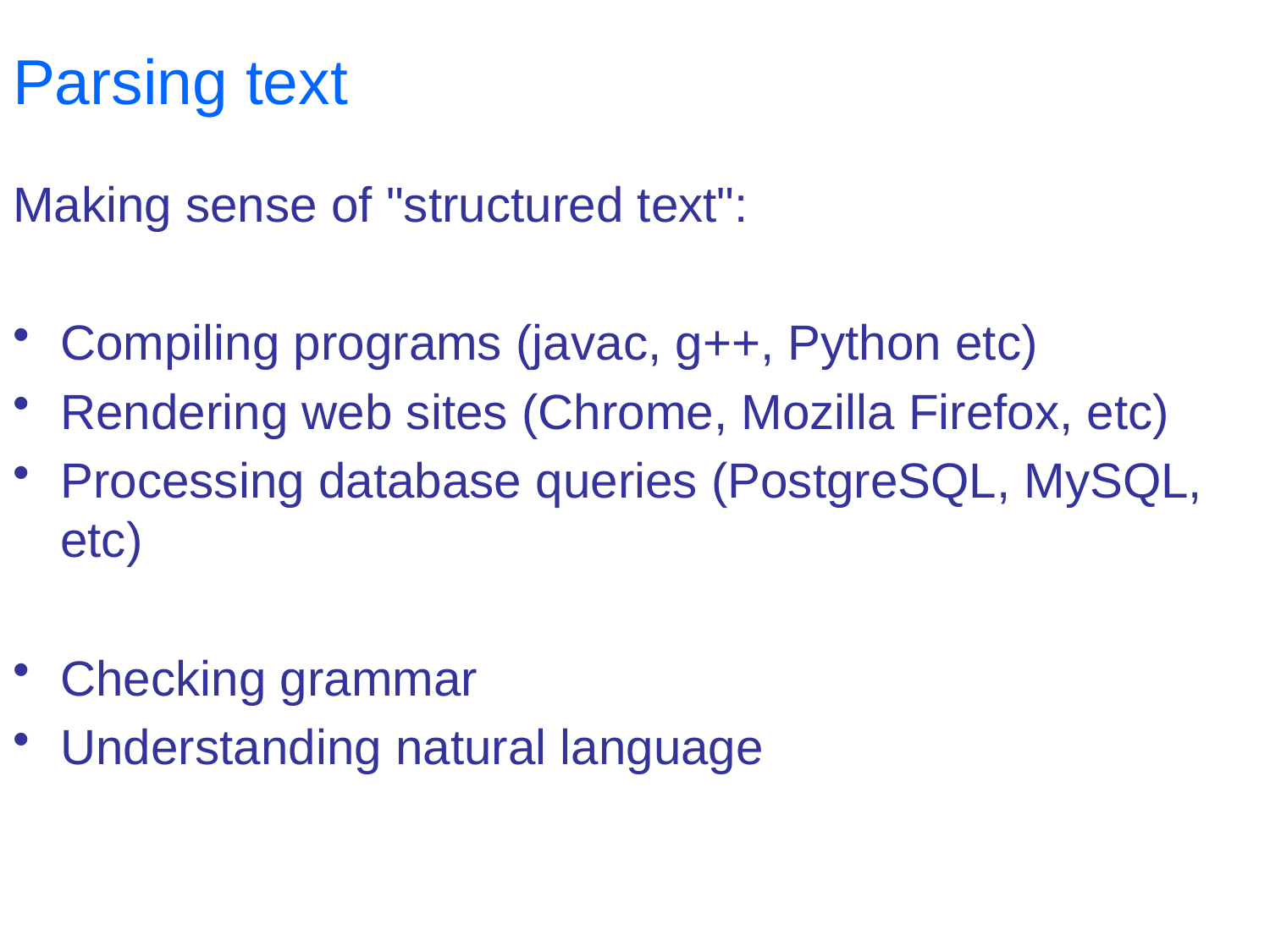

# Parsing text
Making sense of "structured text":

Compiling programs (javac, g++, Python etc)
Rendering web sites (Chrome, Mozilla Firefox, etc)
Processing database queries (PostgreSQL, MySQL, etc)

Checking grammar
Understanding natural language